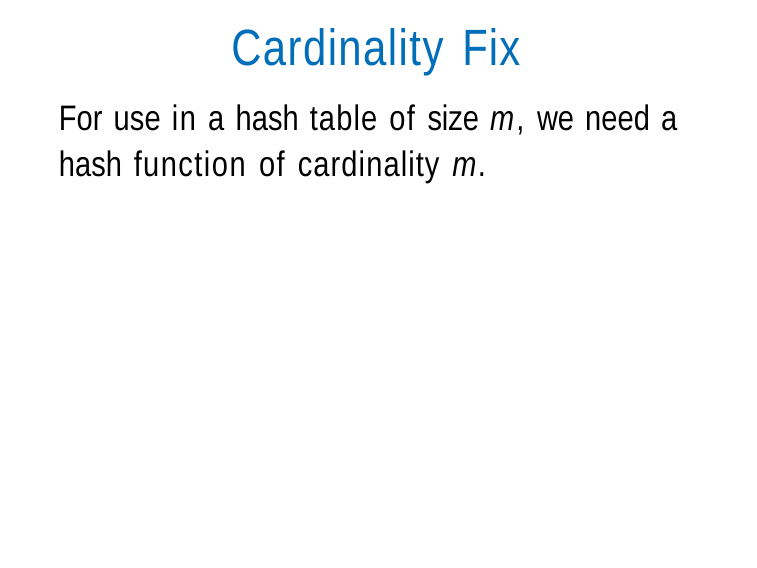

# Cardinality Fix
For use in a hash table of size m, we need a hash function of cardinality m.